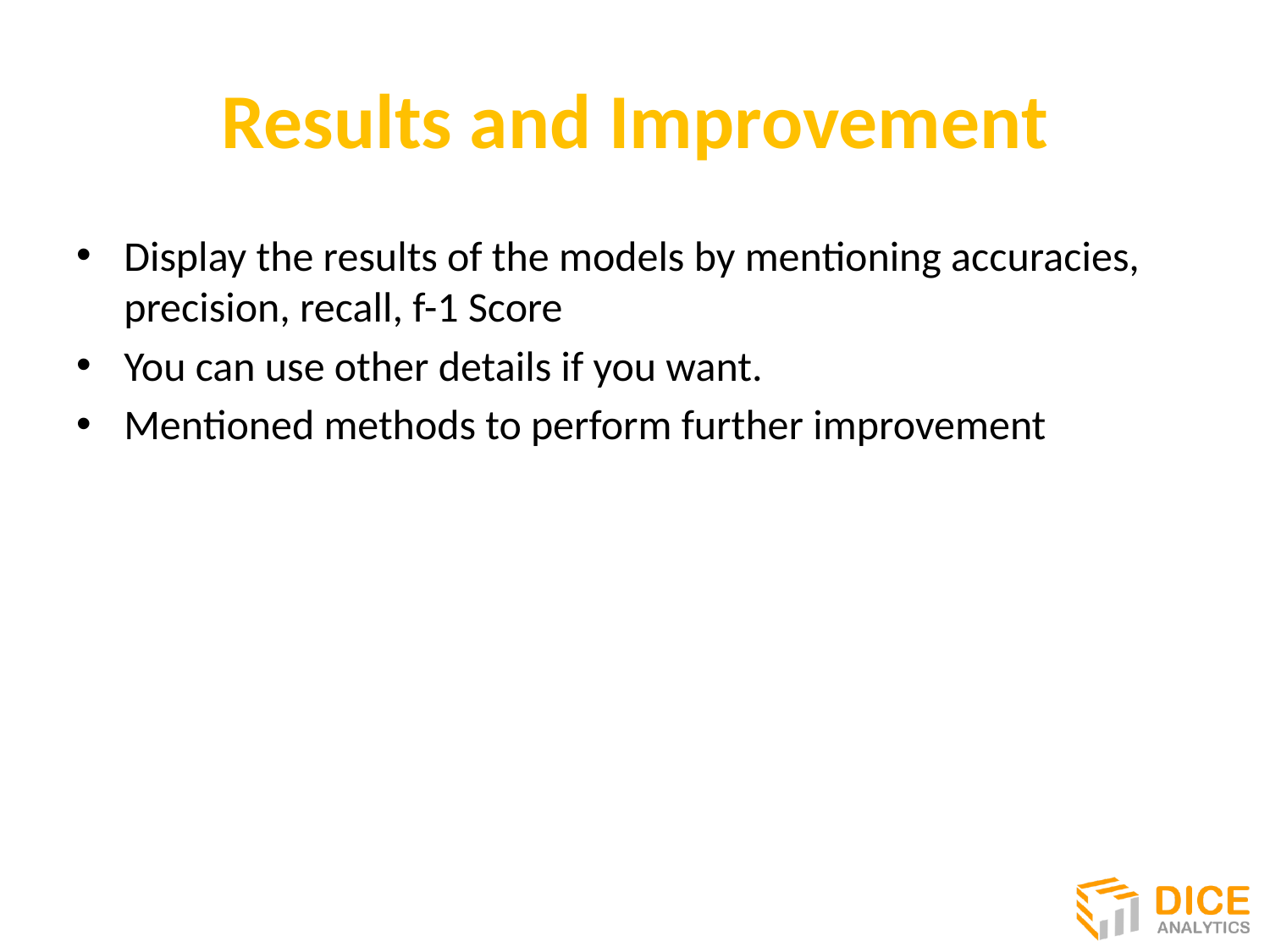

# Results and Improvement
Display the results of the models by mentioning accuracies, precision, recall, f-1 Score
You can use other details if you want.
Mentioned methods to perform further improvement